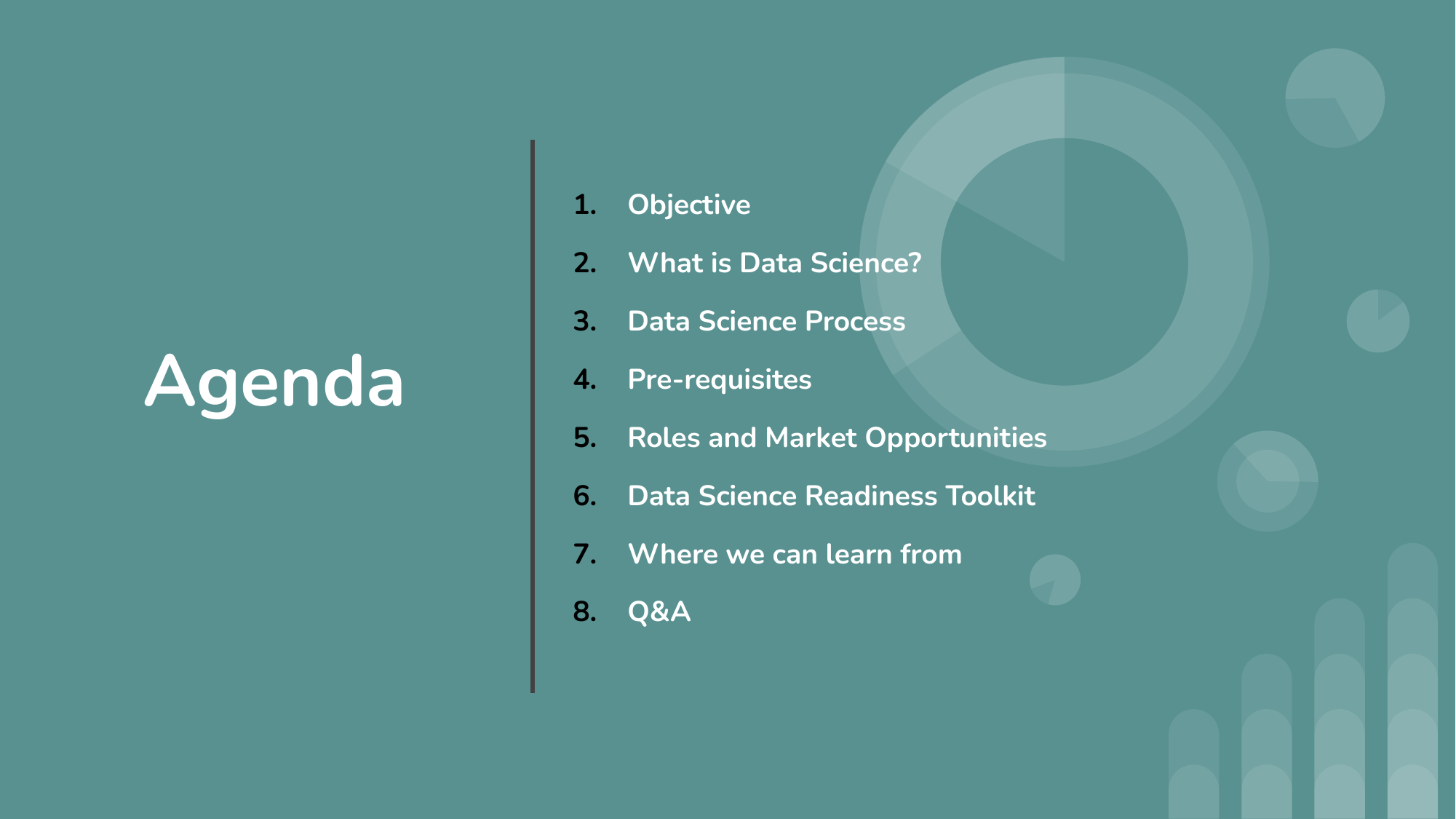

Objective
What is Data Science?
Data Science Process
Pre-requisites
Roles and Market Opportunities
Data Science Readiness Toolkit
Where we can learn from
Q&A
Agenda